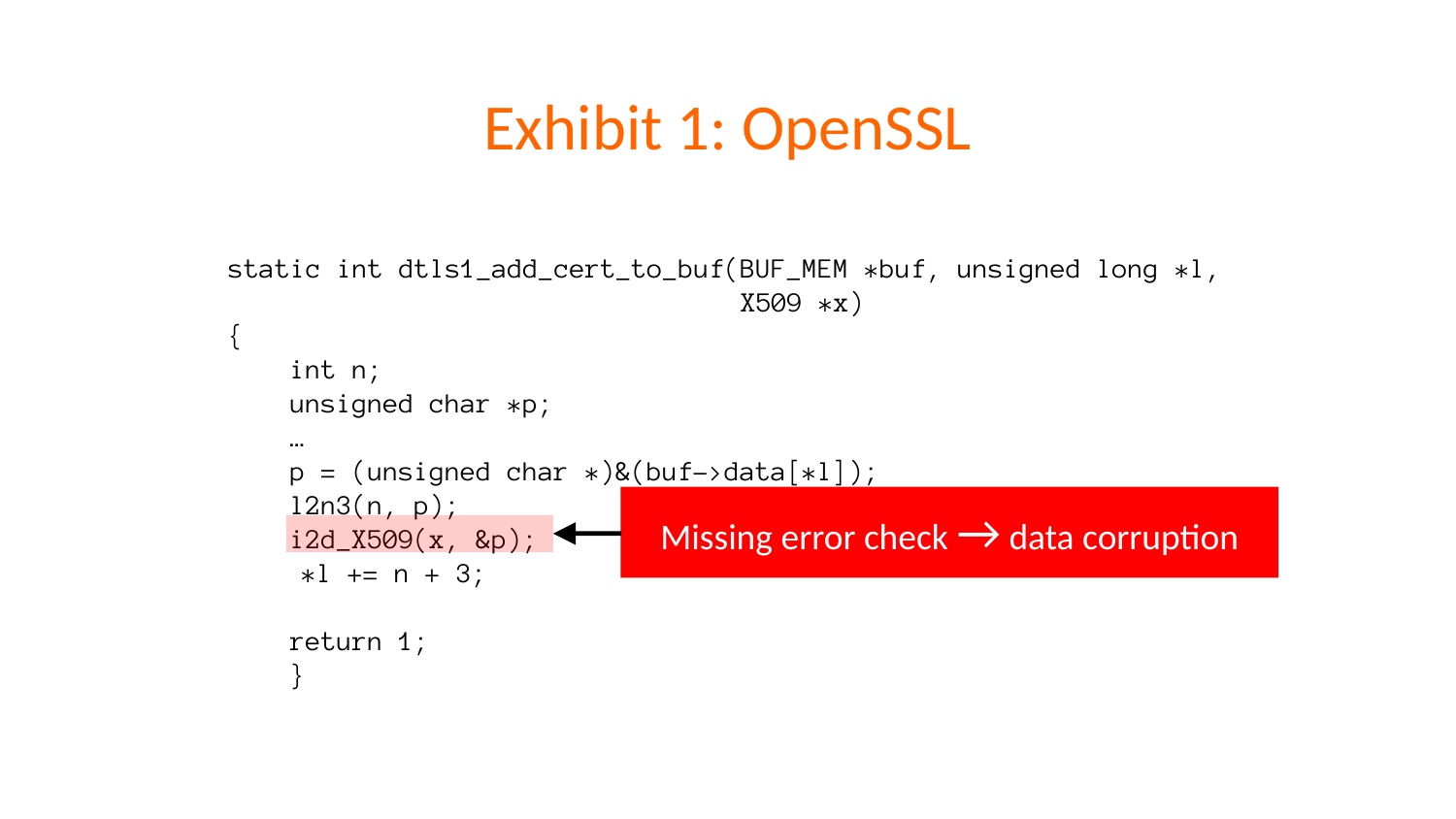

# Exhibit 1: OpenSSL
static int dtls1_add_cert_to_buf(BUF_MEM *buf, unsigned long *l,
                                 X509 *x)
{
int n;
unsigned char *p;
…
p = (unsigned char *)&(buf->data[*l]);
l2n3(n, p);
i2d_X509(x, &p);
*l += n + 3;

return 1;
}

Missing error check → data corruption